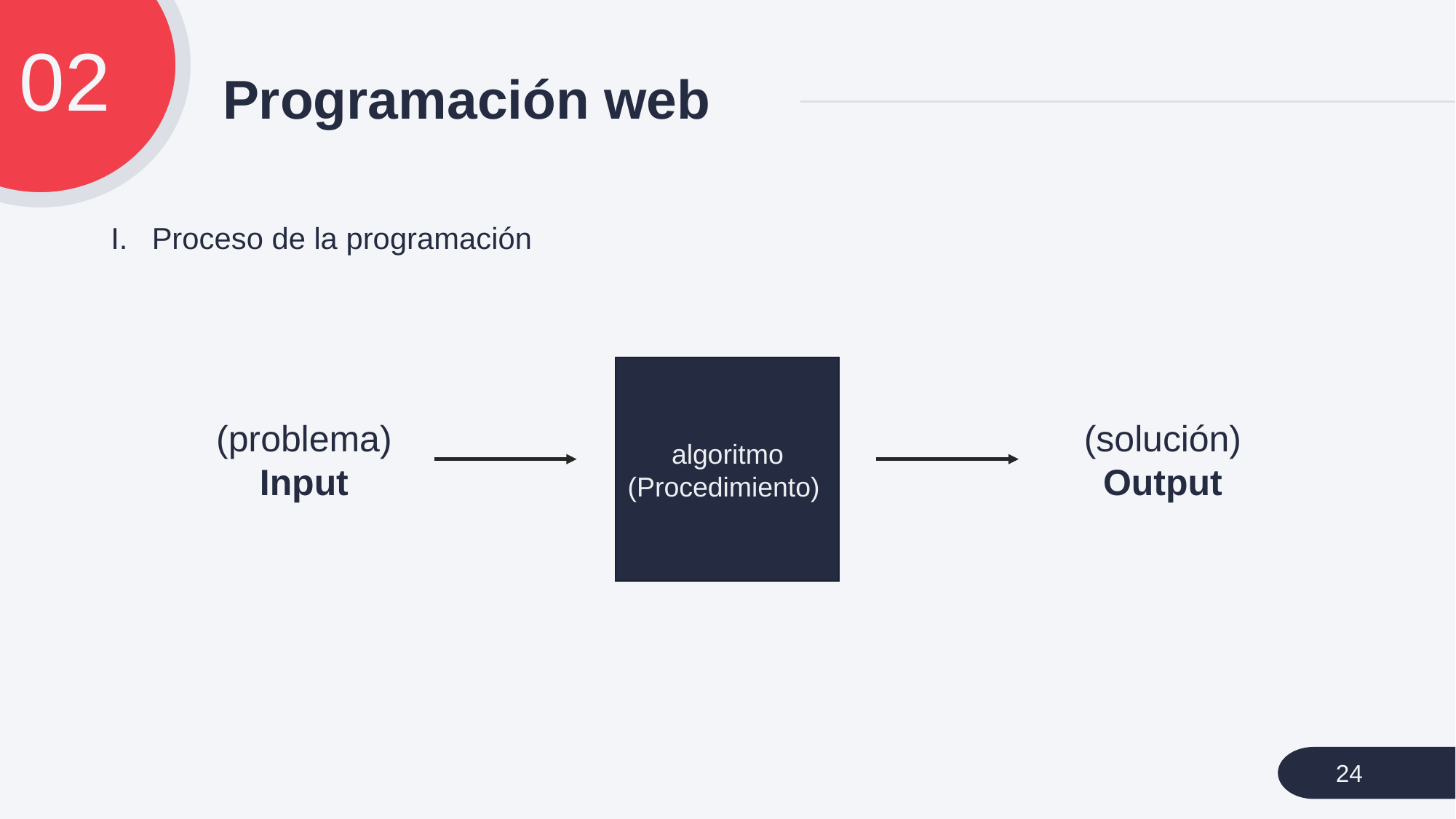

02
# Programación web
Proceso de la programación

algoritmo
(Procedimiento)
(problema)
Input
(solución)
Output
24